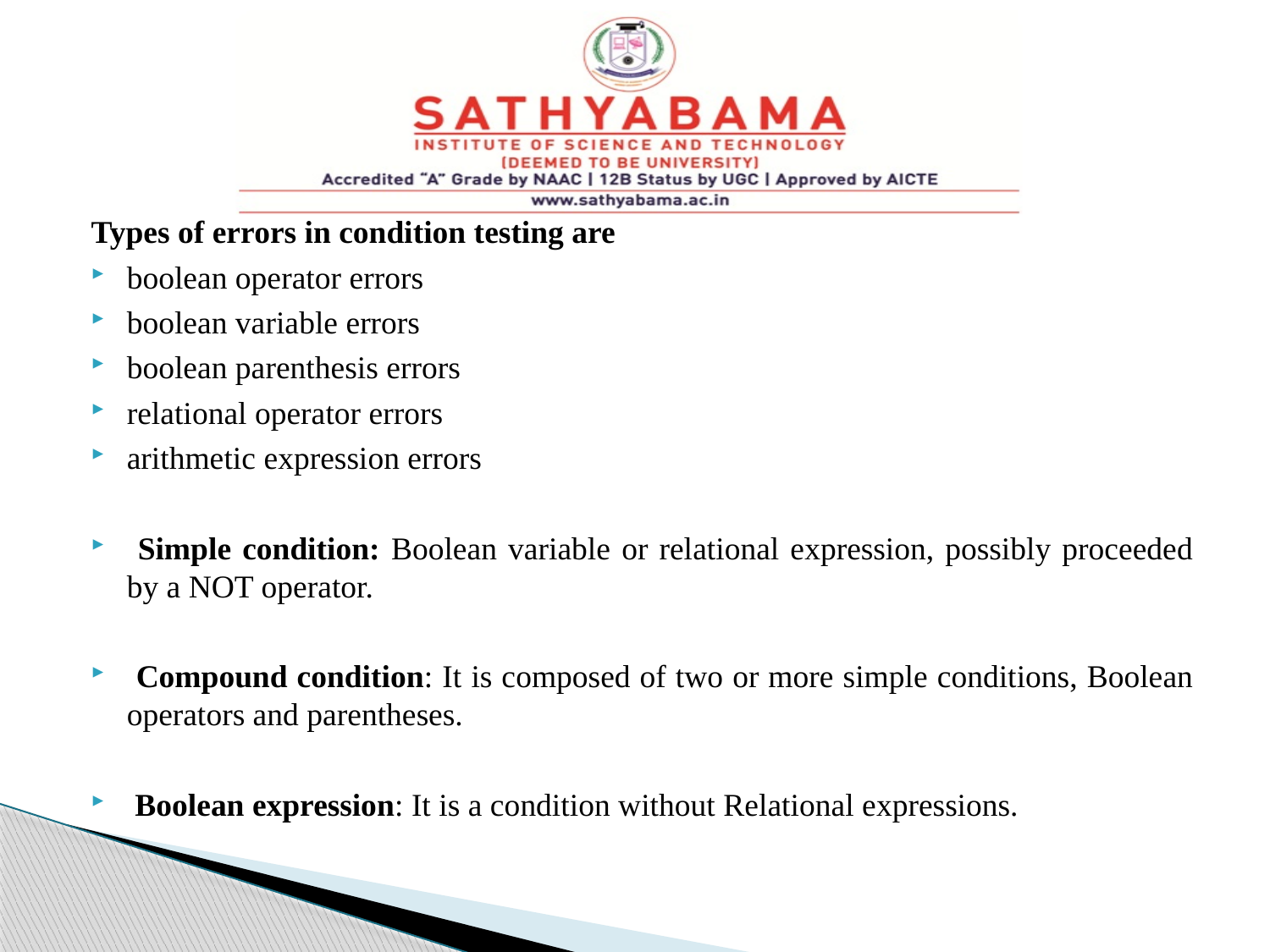

#
Types of errors in condition testing are
boolean operator errors
boolean variable errors
boolean parenthesis errors
relational operator errors
arithmetic expression errors

 Simple condition: Boolean variable or relational expression, possibly proceeded by a NOT operator.

 Compound condition: It is composed of two or more simple conditions, Boolean operators and parentheses.

 Boolean expression: It is a condition without Relational expressions.